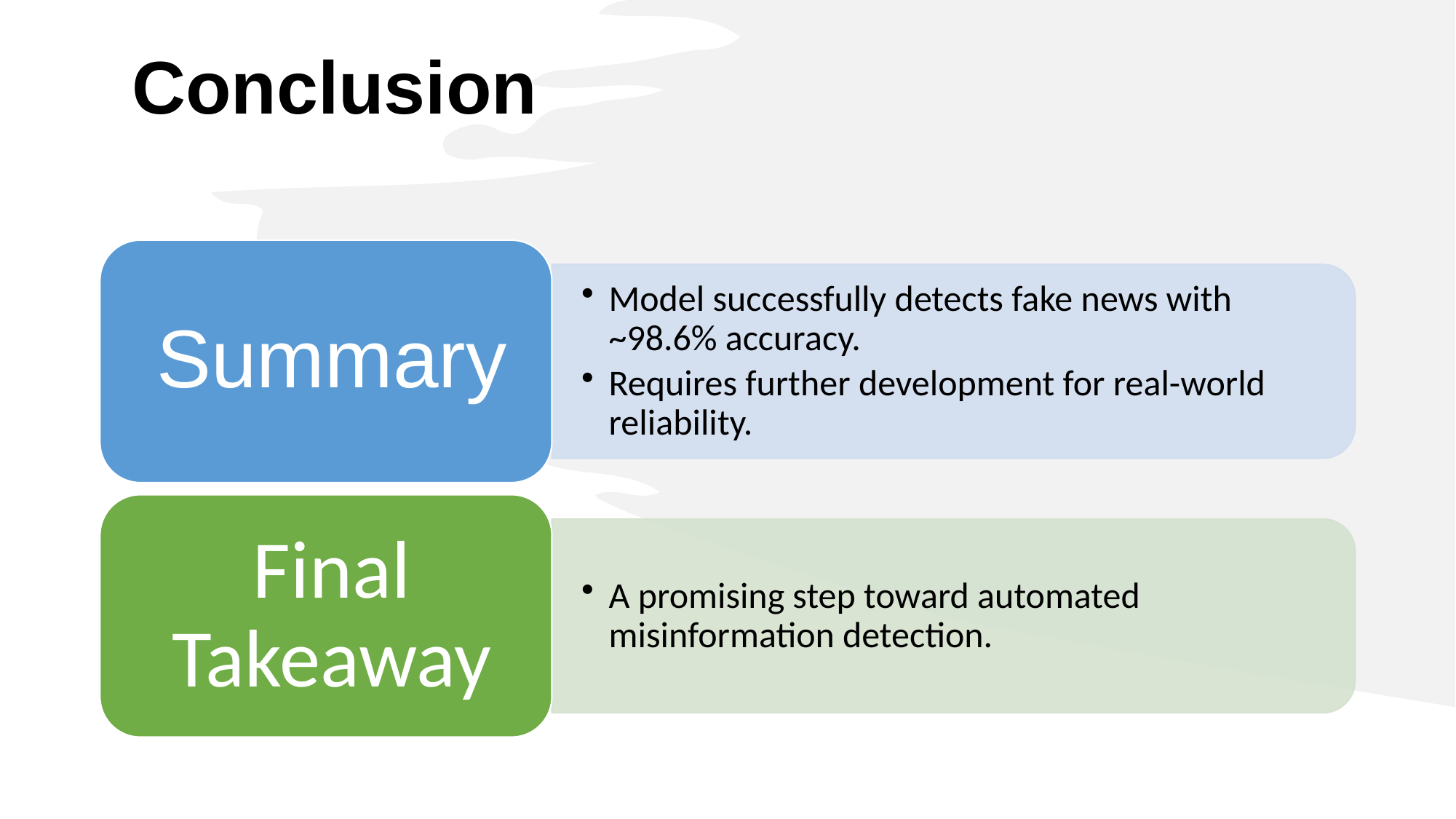

# Conclusion
Model successfully detects fake news with ~98.6% accuracy.
Requires further development for real-world reliability.
Summary
A promising step toward automated misinformation detection.
Final Takeaway